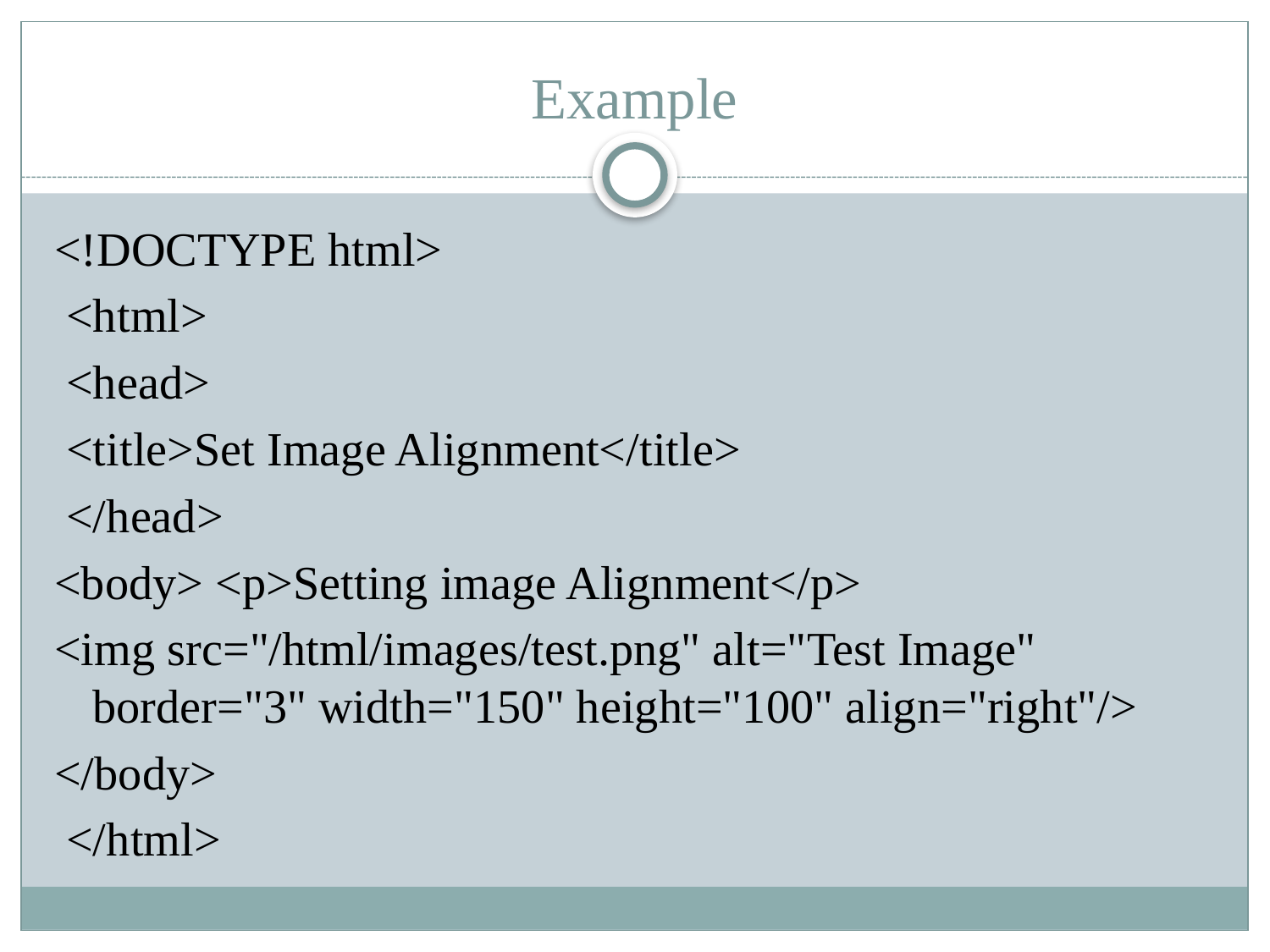

# Example
<!DOCTYPE html>
 <html>
 <head>
 <title>Set Image Alignment</title>
 </head>
<body> <p>Setting image Alignment</p>
<img src="/html/images/test.png" alt="Test Image" border="3" width="150" height="100" align="right"/>
</body>
 </html>